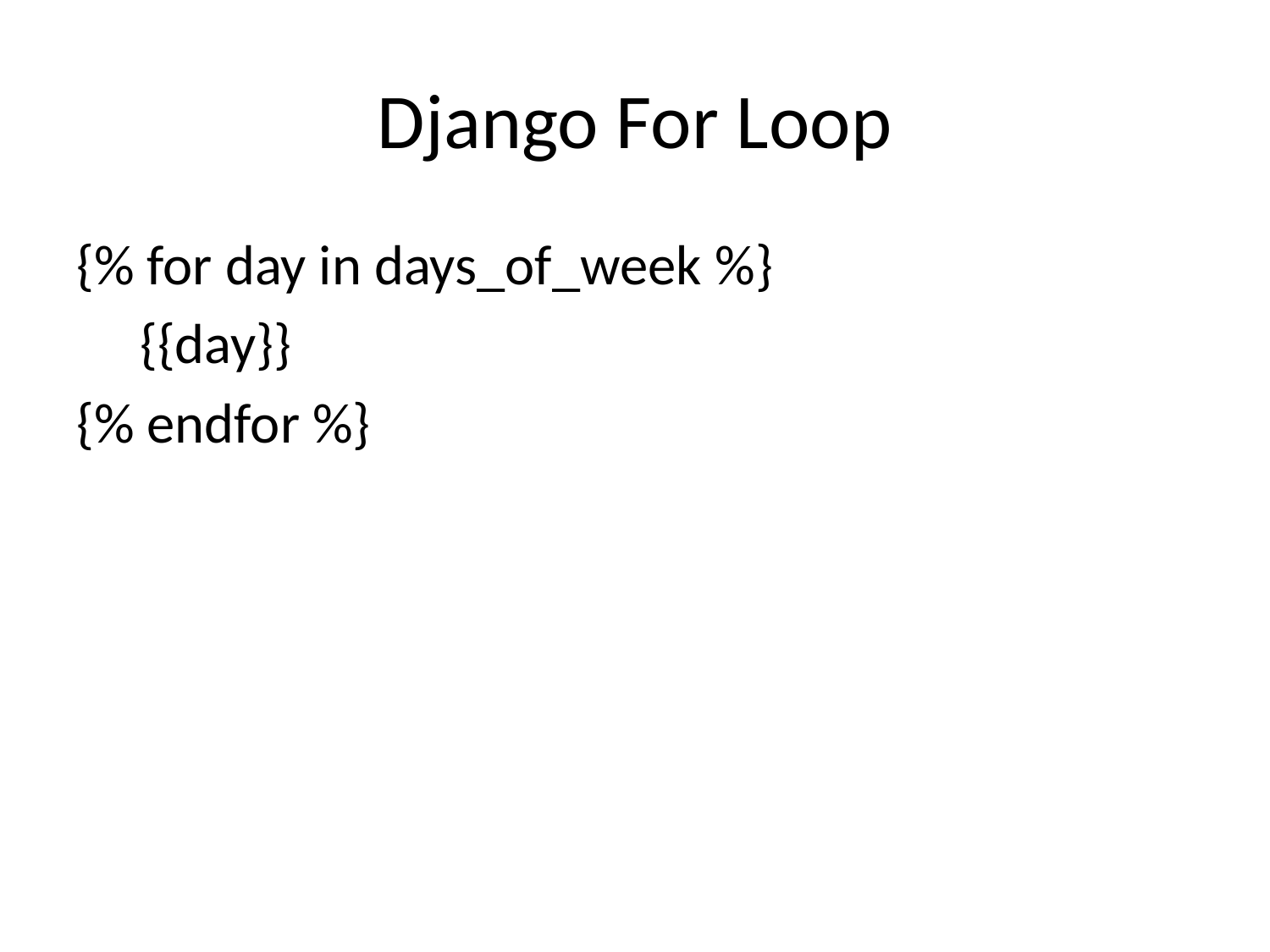

# Django For Loop
{% for day in days_of_week %}
     {{day}}
{% endfor %}